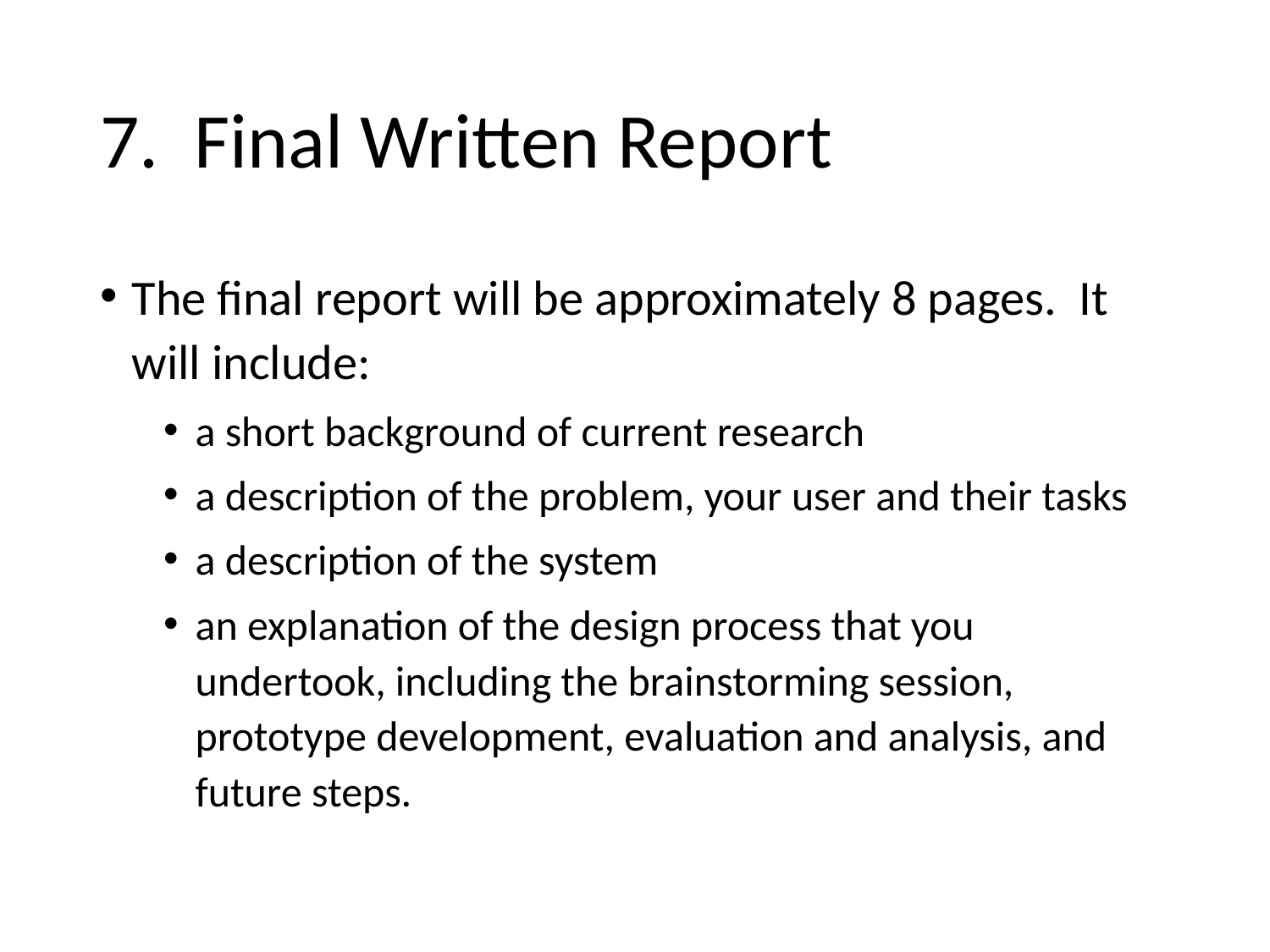

# 7.  Final Written Report
The final report will be approximately 8 pages.  It will include:
a short background of current research
a description of the problem, your user and their tasks
a description of the system
an explanation of the design process that you undertook, including the brainstorming session, prototype development, evaluation and analysis, and future steps.